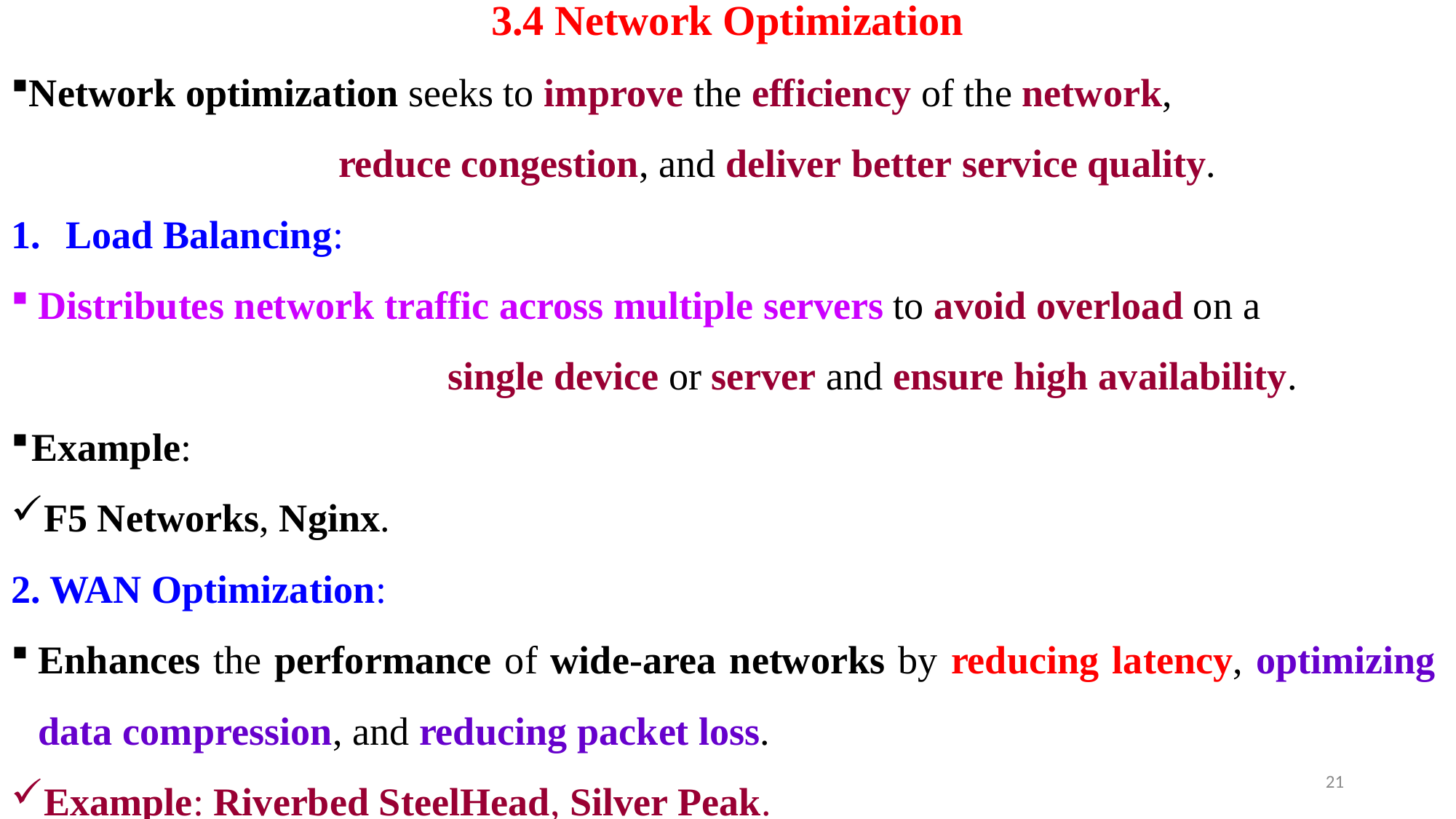

# 3.4 Network Optimization
Network optimization seeks to improve the efficiency of the network,
			reduce congestion, and deliver better service quality.
Load Balancing:
Distributes network traffic across multiple servers to avoid overload on a
				single device or server and ensure high availability.
Example:
F5 Networks, Nginx.
2. WAN Optimization:
Enhances the performance of wide-area networks by reducing latency, optimizing data compression, and reducing packet loss.
Example: Riverbed SteelHead, Silver Peak.
21